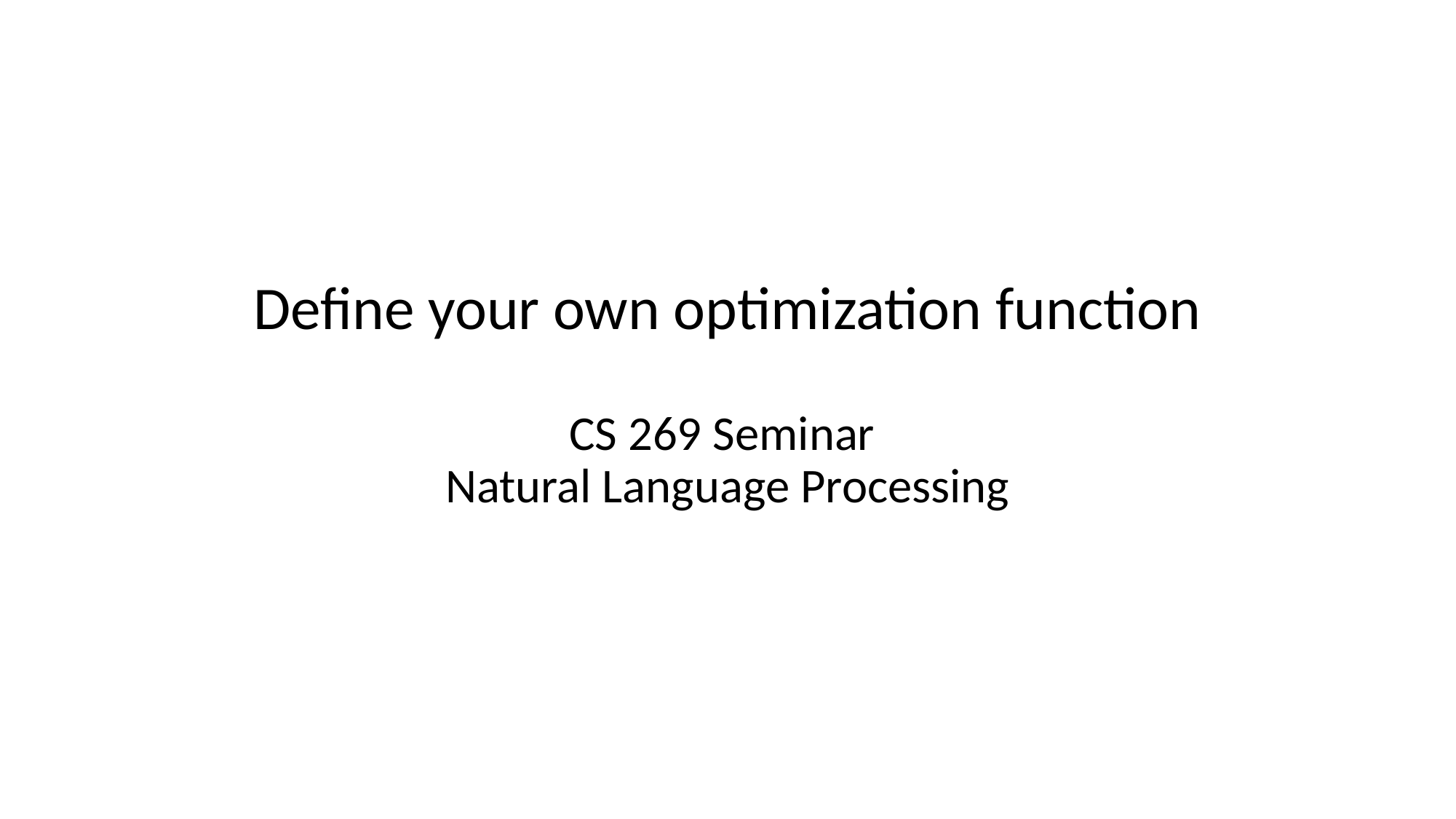

# Define your own optimization function CS 269 Seminar Natural Language Processing